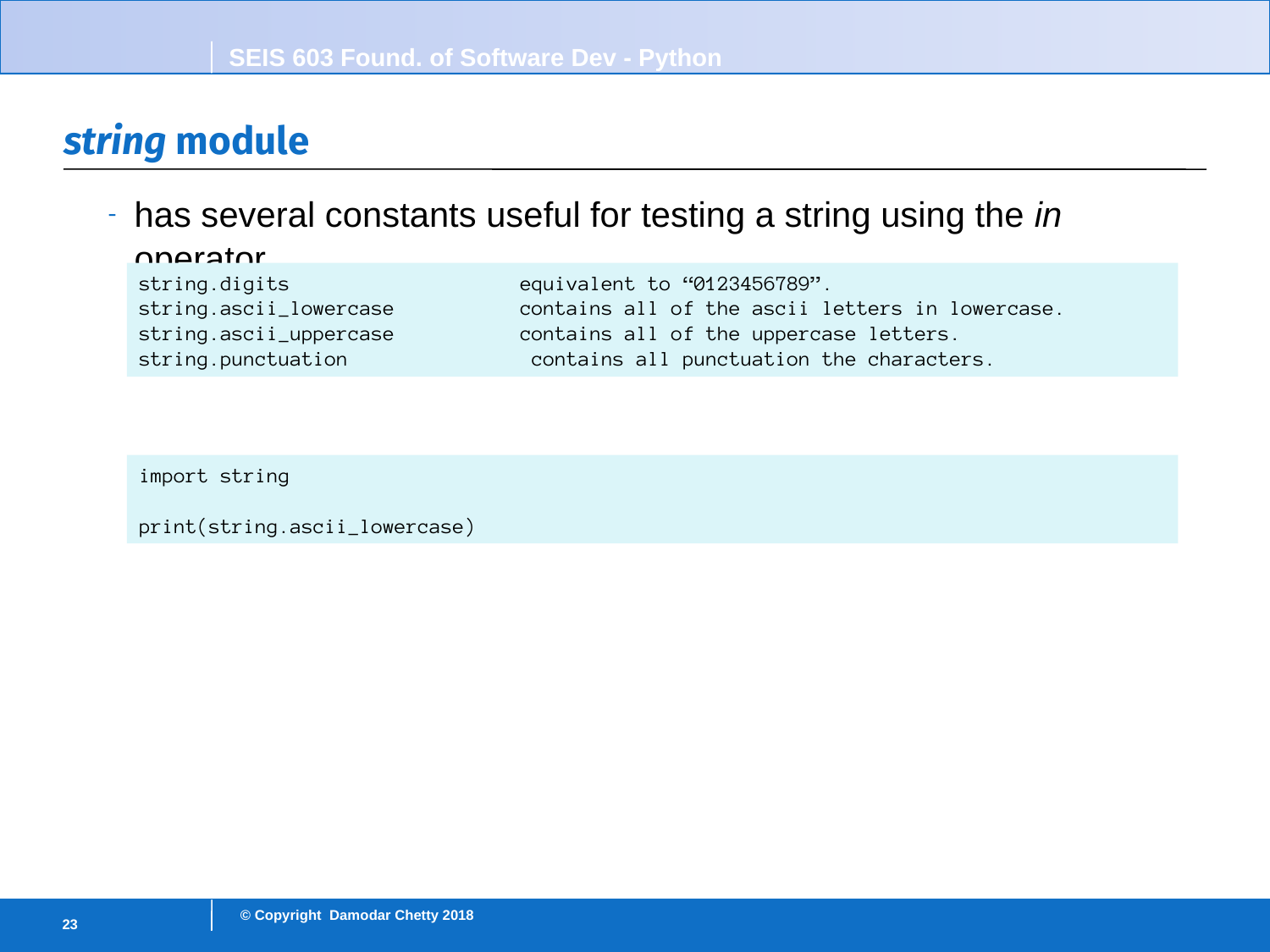

# string module
has several constants useful for testing a string using the in operator

string.digits 		equivalent to “0123456789”.
string.ascii_lowercase 	contains all of the ascii letters in lowercase.
string.ascii_uppercase 	contains all of the uppercase letters.
string.punctuation 		 contains all punctuation the characters.
import string

print(string.ascii_lowercase)
23